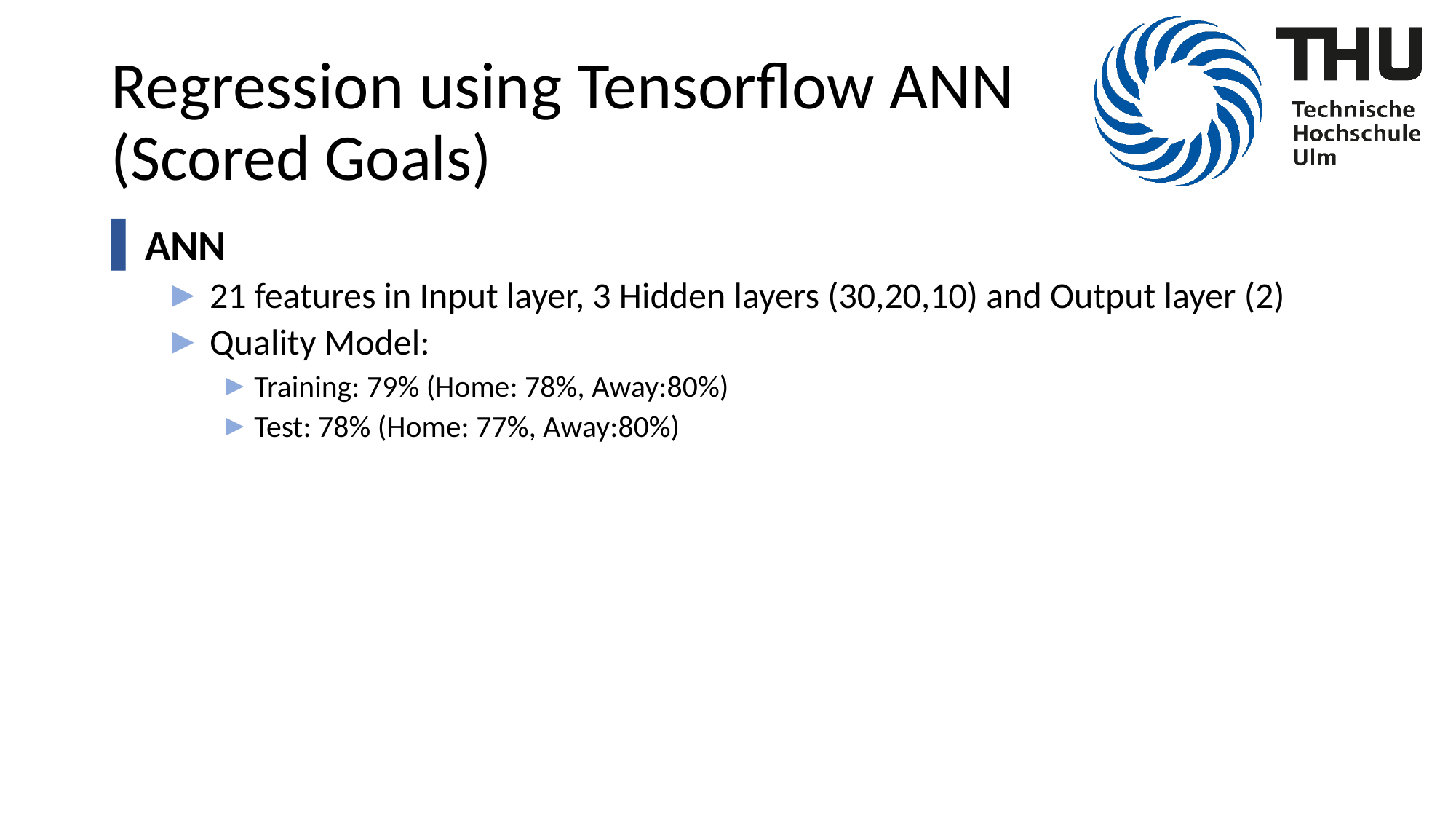

# Regression using Tensorflow ANN (Scored Goals)
ANN
 21 features in Input layer, 3 Hidden layers (30,20,10) and Output layer (2)
 Quality Model:
Training: 79% (Home: 78%, Away:80%)
Test: 78% (Home: 77%, Away:80%)